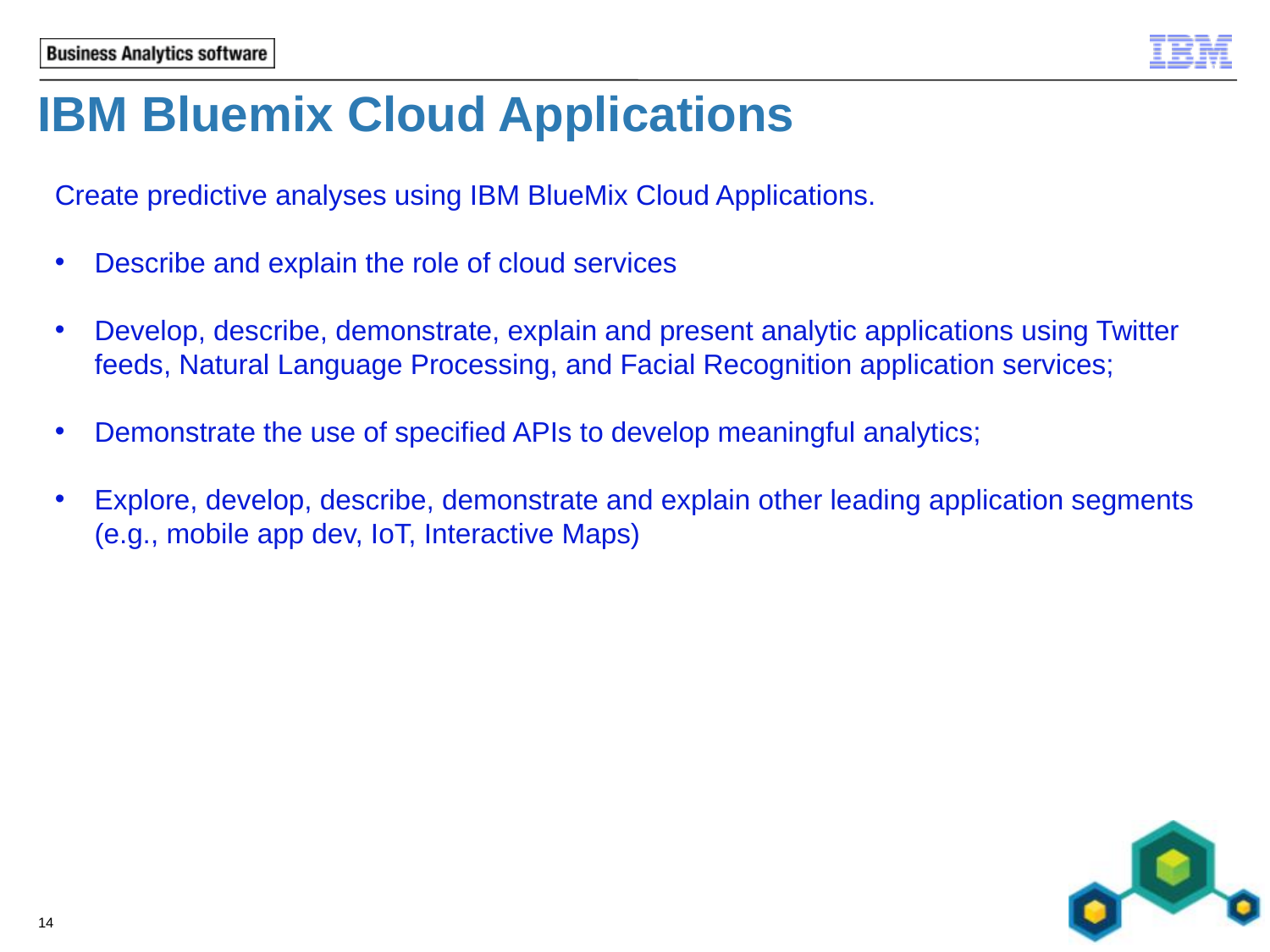

# IBM Bluemix Cloud Applications
Create predictive analyses using IBM BlueMix Cloud Applications.

Describe and explain the role of cloud services
Develop, describe, demonstrate, explain and present analytic applications using Twitter feeds, Natural Language Processing, and Facial Recognition application services;
Demonstrate the use of specified APIs to develop meaningful analytics;

Explore, develop, describe, demonstrate and explain other leading application segments (e.g., mobile app dev, IoT, Interactive Maps)
14